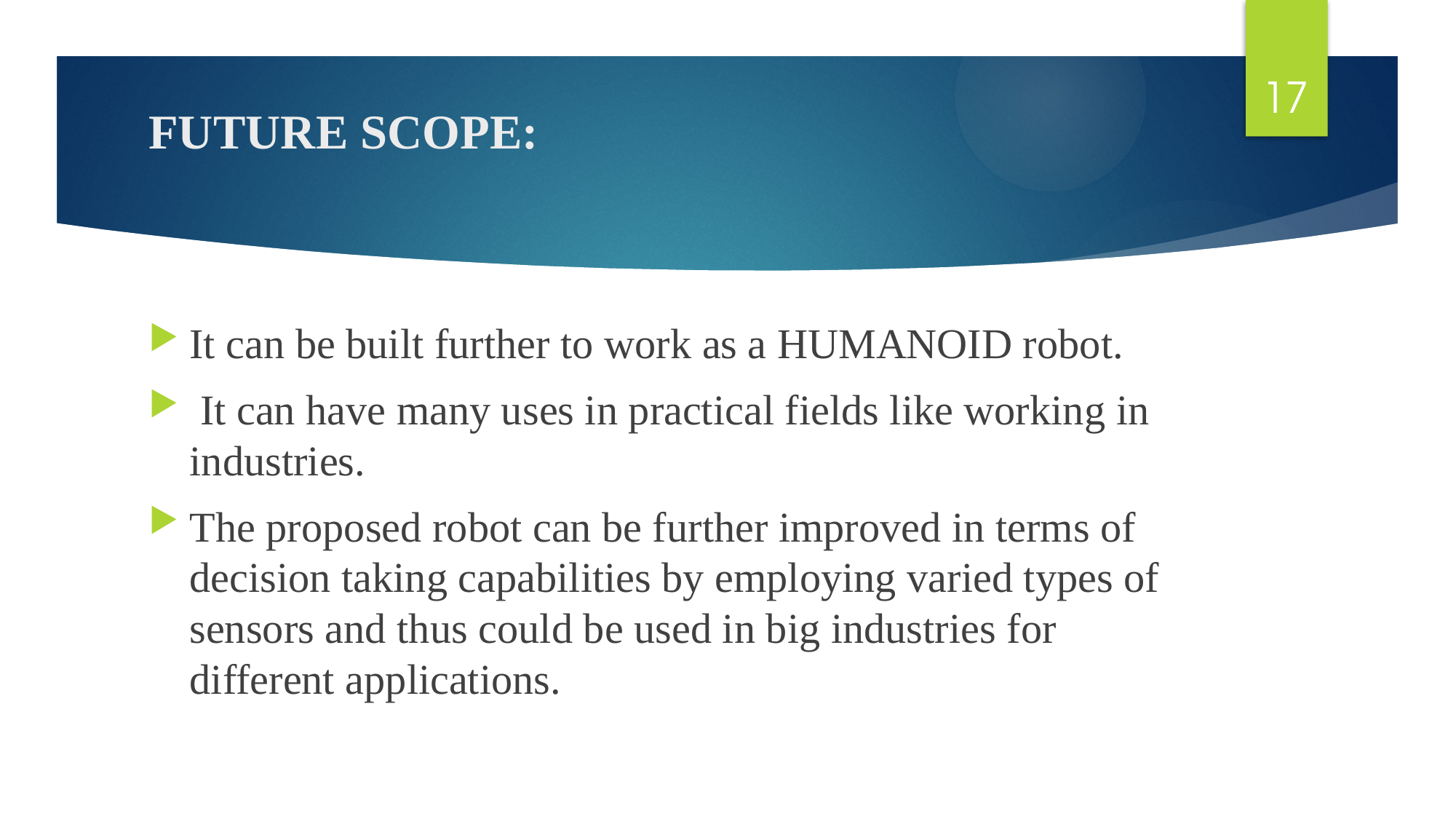

17
# FUTURE SCOPE:
It can be built further to work as a HUMANOID robot.
 It can have many uses in practical fields like working in industries.
The proposed robot can be further improved in terms of decision taking capabilities by employing varied types of sensors and thus could be used in big industries for different applications.